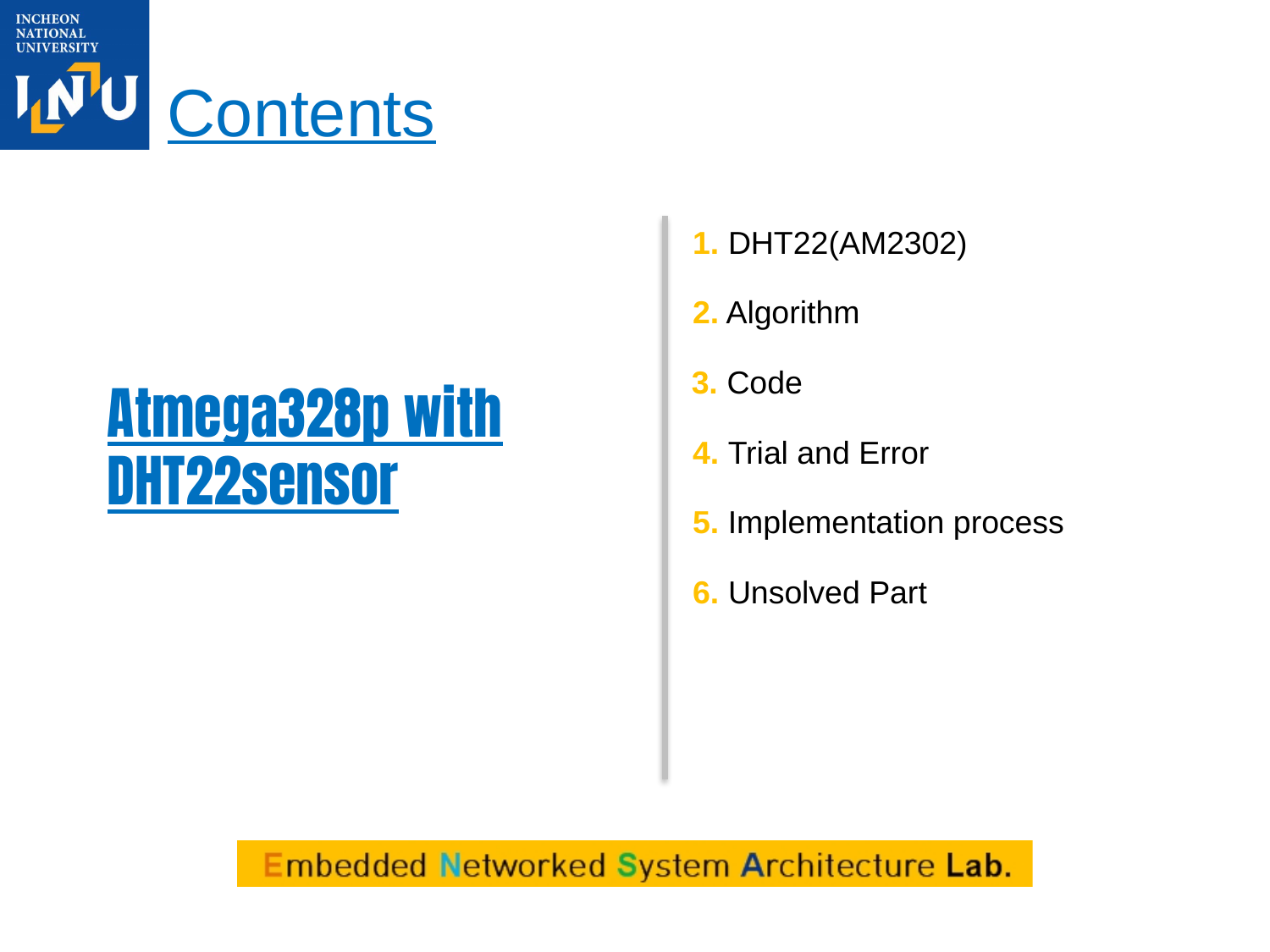

# Contents
1. DHT22(AM2302)
2. Algorithm
3. Code
Atmega328p with DHT22sensor
4. Trial and Error
5. Implementation process
6. Unsolved Part